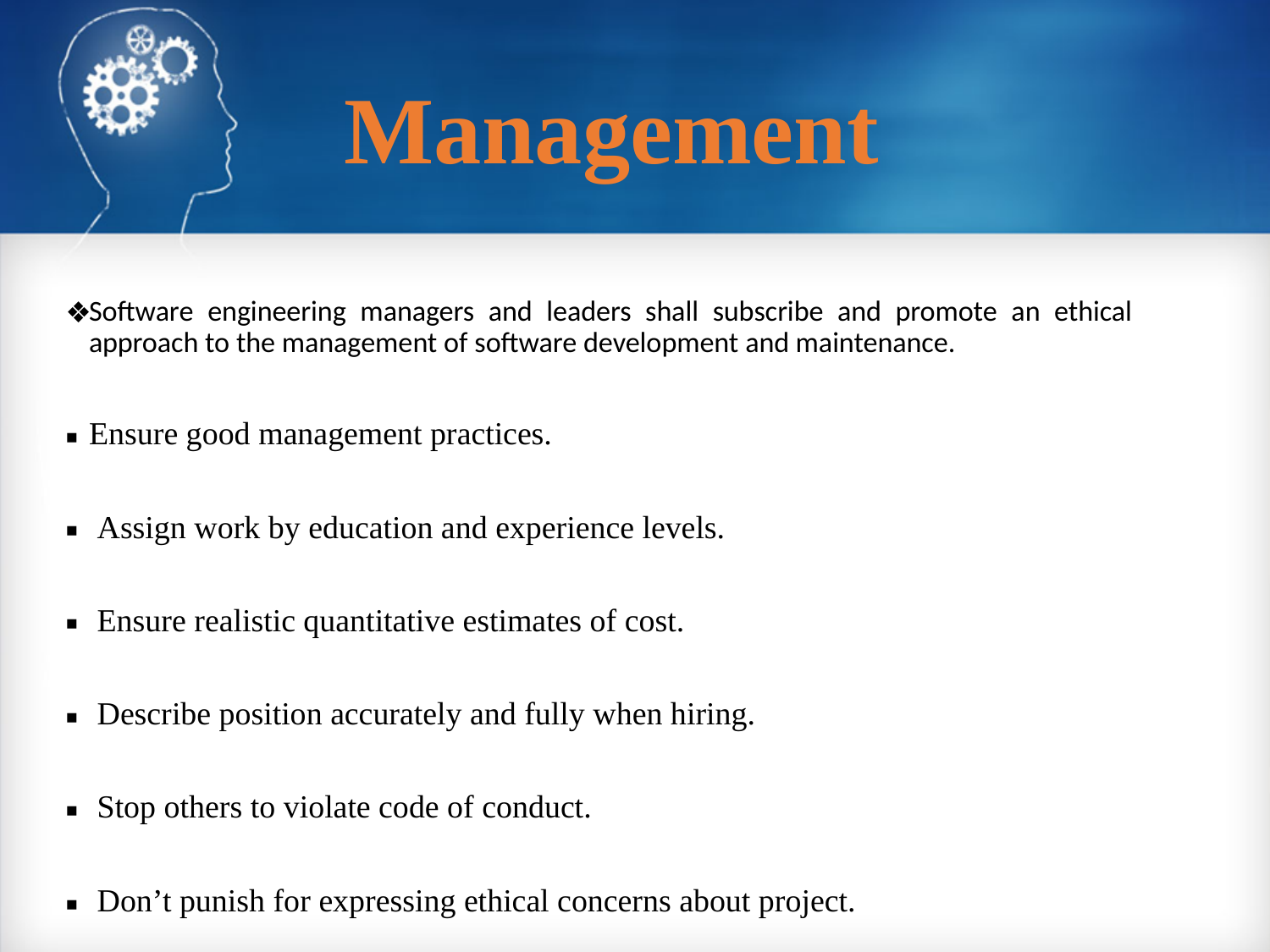

# Management

Software engineering managers and leaders shall subscribe and promote an ethical approach to the management of software development and maintenance.

Ensure good management practices.

 Assign work by education and experience levels.

 Ensure realistic quantitative estimates of cost.

 Describe position accurately and fully when hiring.

 Stop others to violate code of conduct.

 Don’t punish for expressing ethical concerns about project.